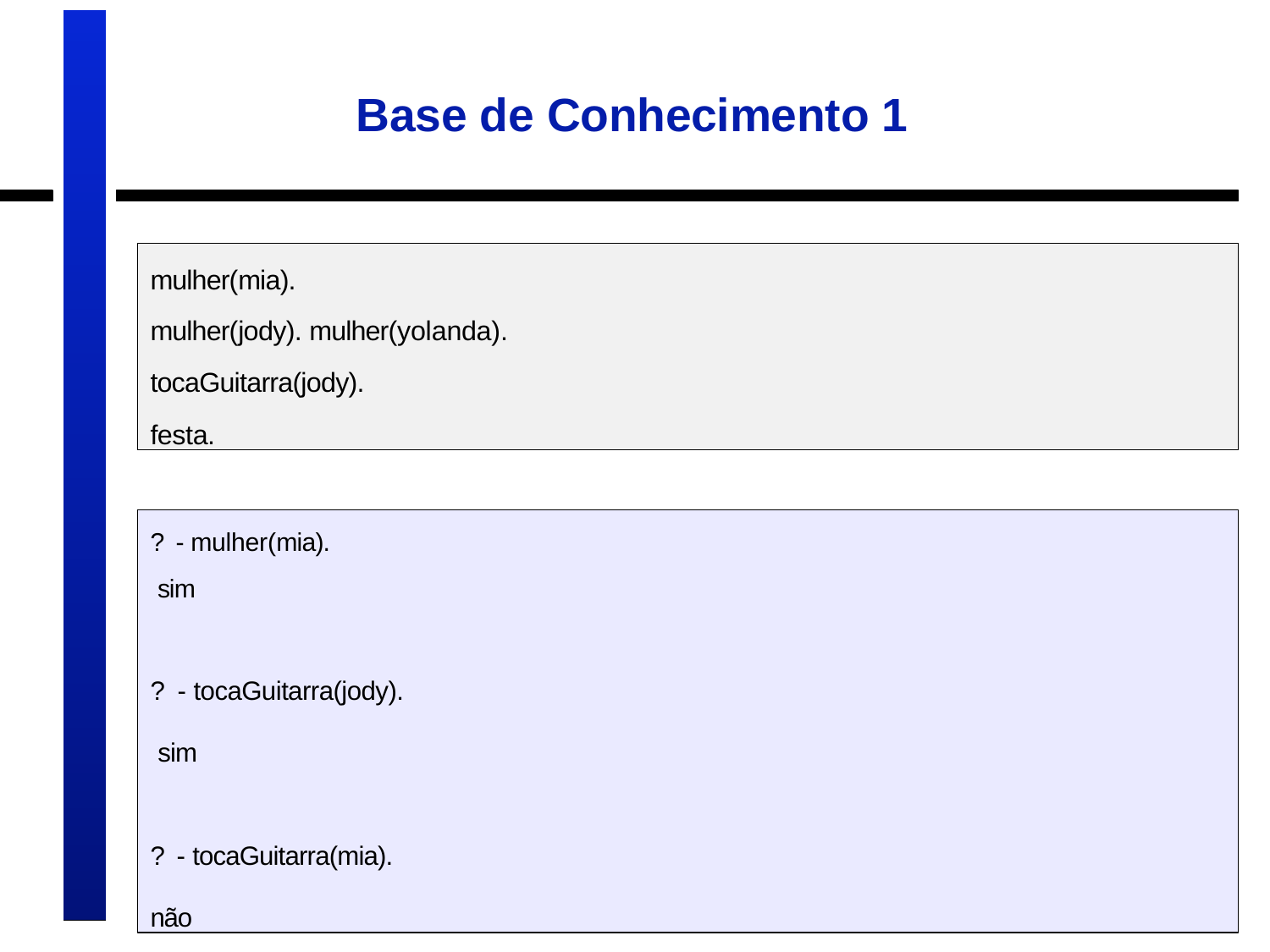

# Base de Conhecimento 1
mulher(mia).
mulher(jody). mulher(yolanda).
tocaGuitarra(jody).
festa.
? - mulher(mia).
 sim

? - tocaGuitarra(jody).
 sim

? - tocaGuitarra(mia).
não